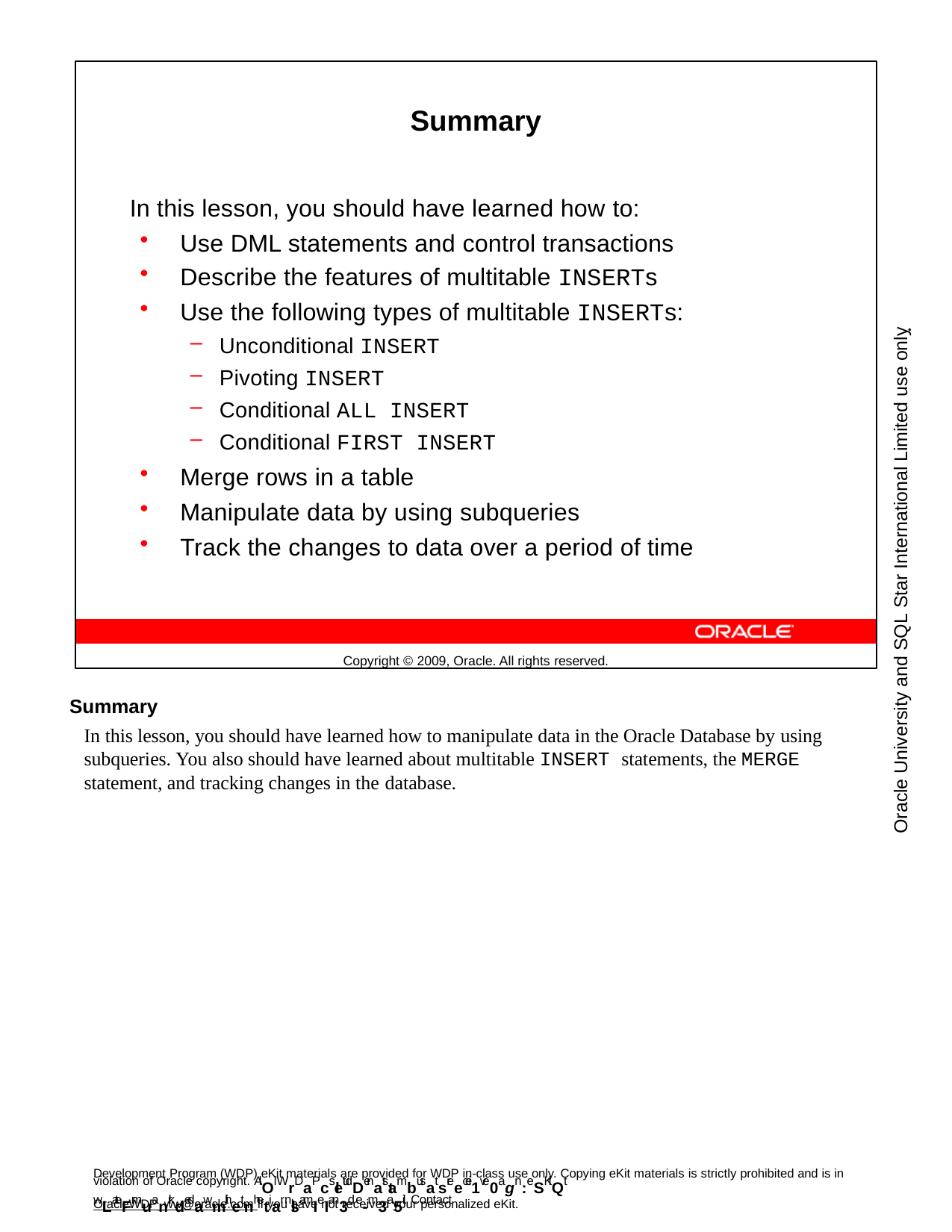

Summary

In this lesson, you should have learned how to:
Use DML statements and control transactions
Describe the features of multitable INSERTs
Use the following types of multitable INSERTs:
Unconditional INSERT
Pivoting INSERT
Conditional ALL INSERT
Conditional FIRST INSERT
Merge rows in a table
Manipulate data by using subqueries
Track the changes to data over a period of time

Copyright © 2009, Oracle. All rights reserved.
Oracle University and SQL Star International Limited use onlyฺ

Summary
In this lesson, you should have learned how to manipulate data in the Oracle Database by using  subqueries. You also should have learned about multitable INSERT statements, the MERGE  statement, and tracking changes in the database.
Development Program (WDP) eKit materials are provided for WDP in-class use only. Copying eKit materials is strictly prohibited and is in
violation of Oracle copyright. AlOl WrDaPcsletudDenatstambusat sreecei1ve0agn:eSKiQt wLateFrmuanrkdedawmithetnhetiar nlsamIeI an3d e-m3a5il. Contact
OracleWDP_ww@oracle.com if you have not received your personalized eKit.